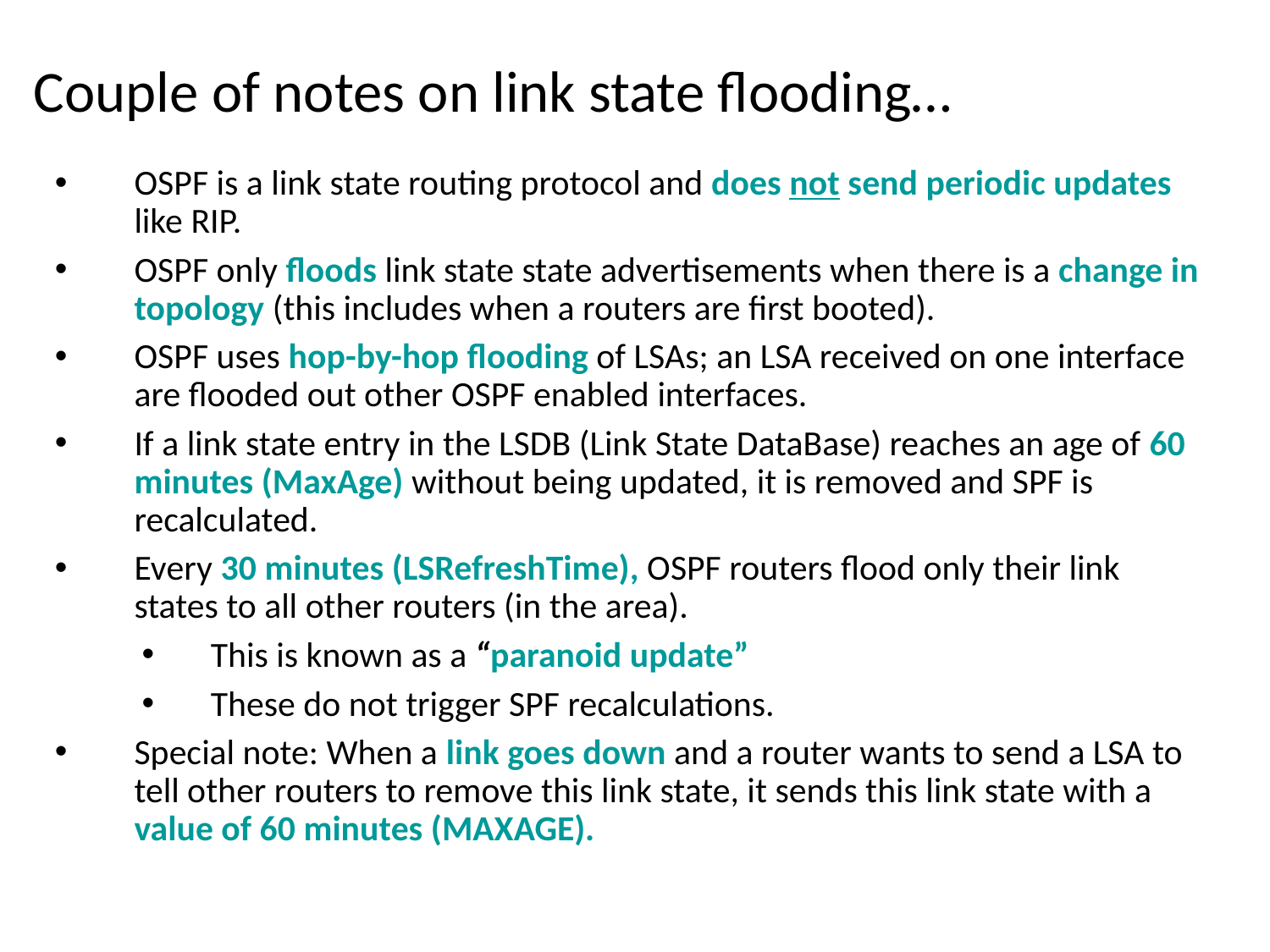

# Couple of notes on link state flooding…
OSPF is a link state routing protocol and does not send periodic updates like RIP.
OSPF only floods link state state advertisements when there is a change in topology (this includes when a routers are first booted).
OSPF uses hop-by-hop flooding of LSAs; an LSA received on one interface are flooded out other OSPF enabled interfaces.
If a link state entry in the LSDB (Link State DataBase) reaches an age of 60 minutes (MaxAge) without being updated, it is removed and SPF is recalculated.
Every 30 minutes (LSRefreshTime), OSPF routers flood only their link states to all other routers (in the area).
This is known as a “paranoid update”
These do not trigger SPF recalculations.
Special note: When a link goes down and a router wants to send a LSA to tell other routers to remove this link state, it sends this link state with a value of 60 minutes (MAXAGE).